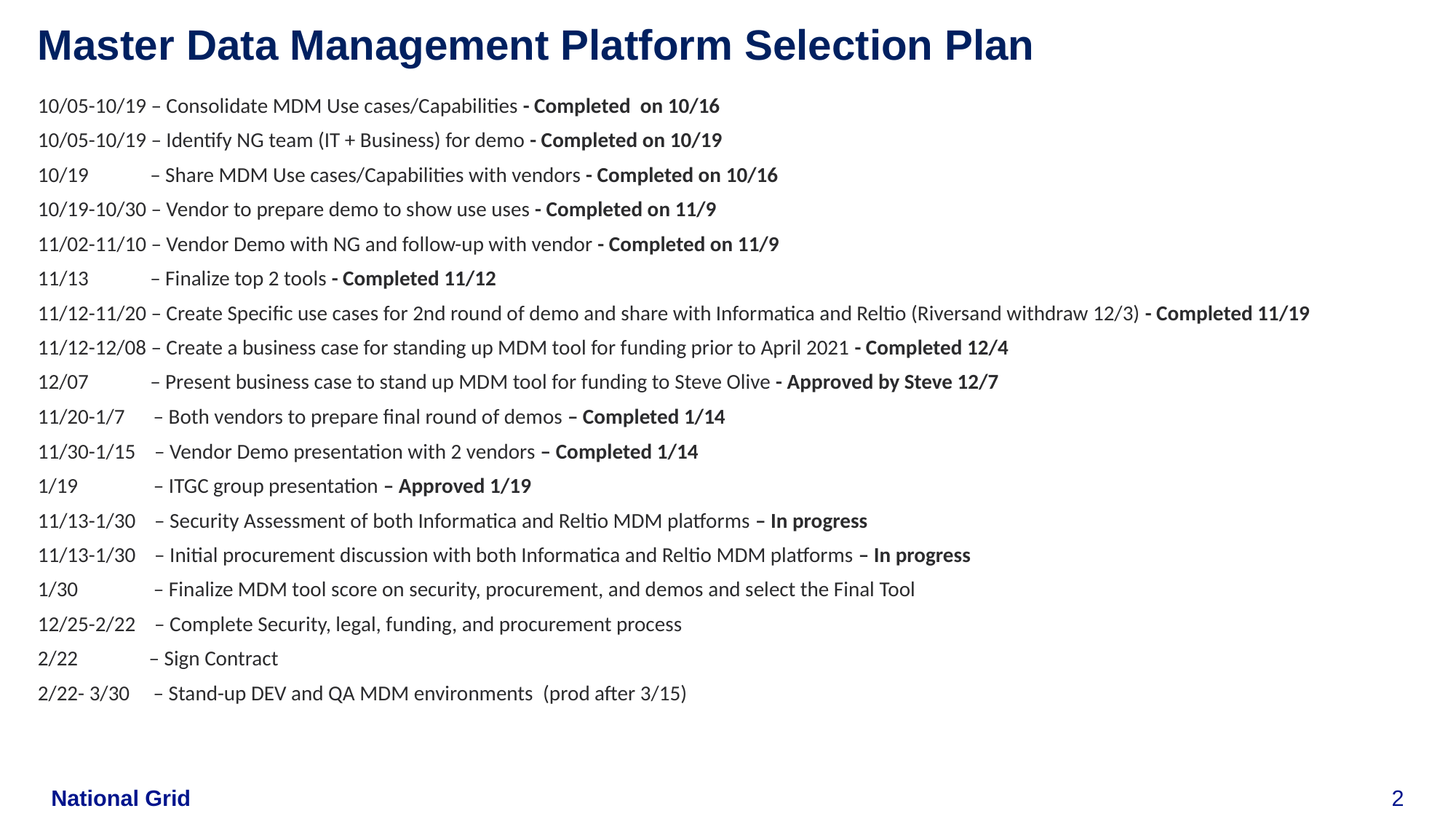

Master Data Management Platform Selection Plan
10/05-10/19 – Consolidate MDM Use cases/Capabilities - Completed  on 10/16
10/05-10/19 – Identify NG team (IT + Business) for demo - Completed on 10/19
10/19             – Share MDM Use cases/Capabilities with vendors - Completed on 10/16
10/19-10/30 – Vendor to prepare demo to show use uses - Completed on 11/9
11/02-11/10 – Vendor Demo with NG and follow-up with vendor - Completed on 11/9
11/13             – Finalize top 2 tools - Completed 11/12
11/12-11/20 – Create Specific use cases for 2nd round of demo and share with Informatica and Reltio (Riversand withdraw 12/3) - Completed 11/19
11/12-12/08 – Create a business case for standing up MDM tool for funding prior to April 2021 - Completed 12/4
12/07             – Present business case to stand up MDM tool for funding to Steve Olive - Approved by Steve 12/7
11/20-1/7      – Both vendors to prepare final round of demos – Completed 1/14
11/30-1/15    – Vendor Demo presentation with 2 vendors – Completed 1/14
1/19                – ITGC group presentation – Approved 1/19
11/13-1/30    – Security Assessment of both Informatica and Reltio MDM platforms – In progress
11/13-1/30    – Initial procurement discussion with both Informatica and Reltio MDM platforms – In progress
1/30                – Finalize MDM tool score on security, procurement, and demos and select the Final Tool
12/25-2/22    – Complete Security, legal, funding, and procurement process
2/22               – Sign Contract
2/22- 3/30     – Stand-up DEV and QA MDM environments  (prod after 3/15)